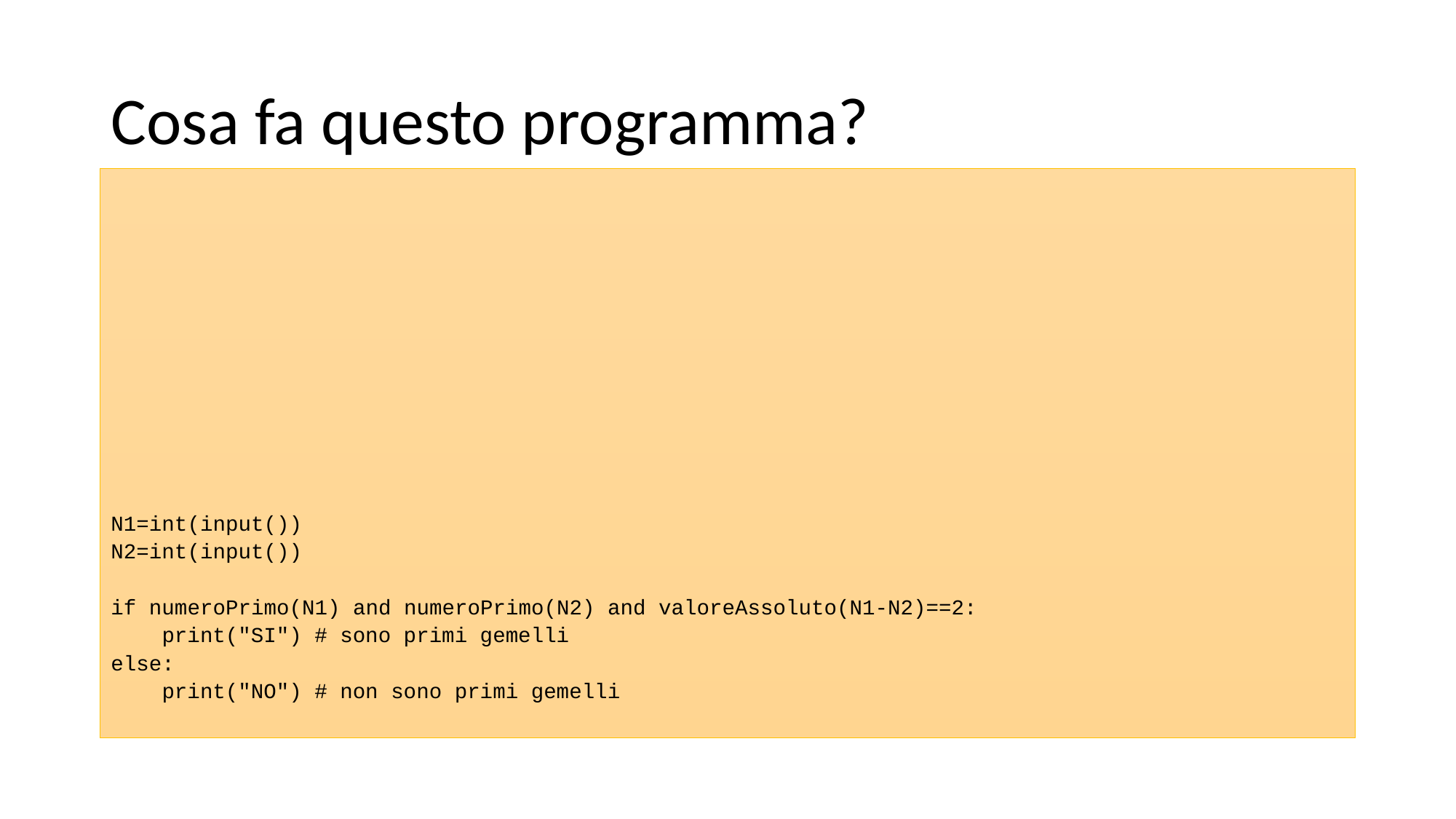

# Cosa fa questo programma?

N1=int(input())
N2=int(input())

if numeroPrimo(N1) and numeroPrimo(N2) and valoreAssoluto(N1-N2)==2:
    print("SI") # sono primi gemelli
else:
    print("NO") # non sono primi gemelli